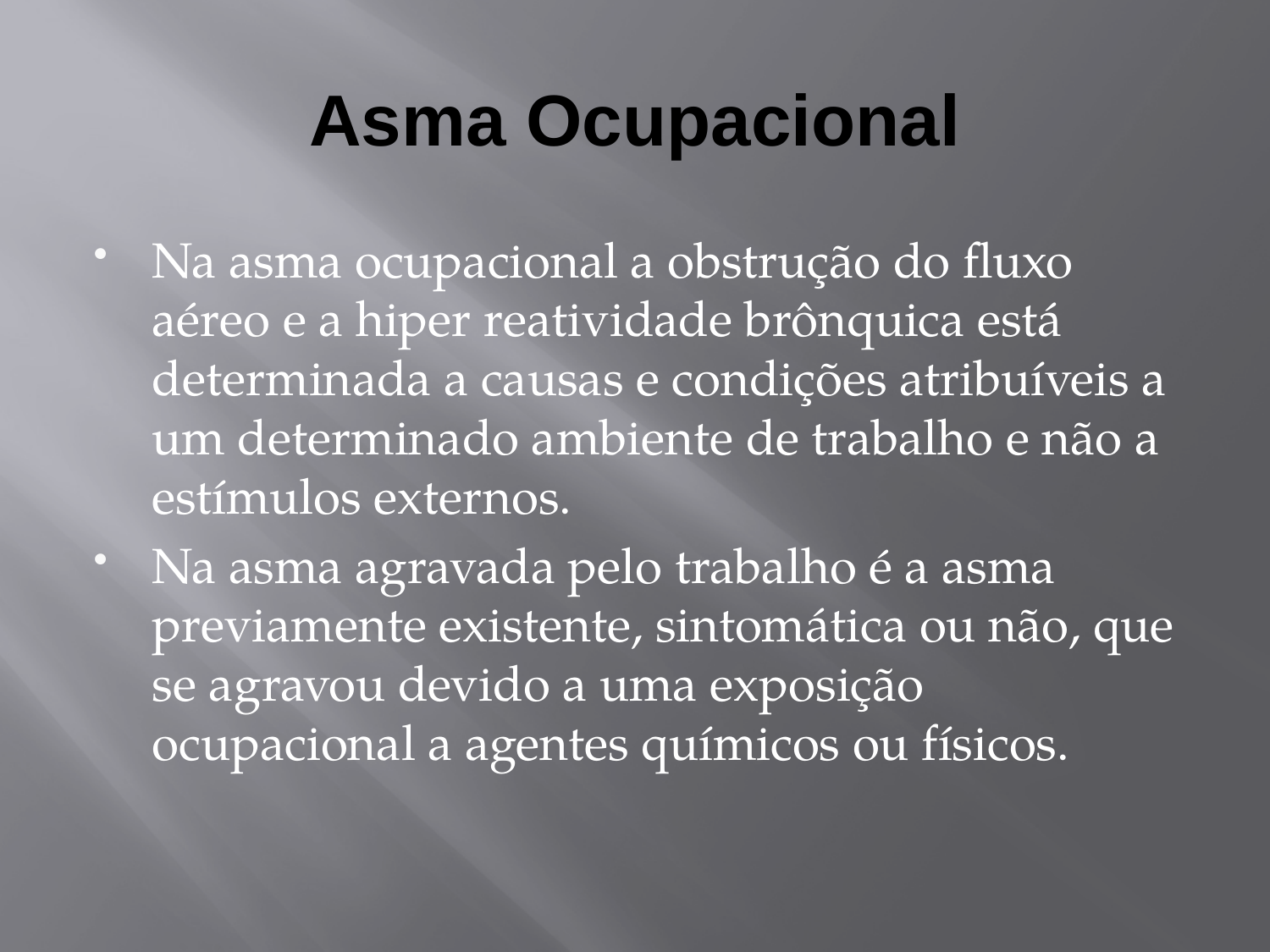

# Asma Ocupacional
Na asma ocupacional a obstrução do fluxo aéreo e a hiper reatividade brônquica está determinada a causas e condições atribuíveis a um determinado ambiente de trabalho e não a estímulos externos.
Na asma agravada pelo trabalho é a asma previamente existente, sintomática ou não, que se agravou devido a uma exposição ocupacional a agentes químicos ou físicos.